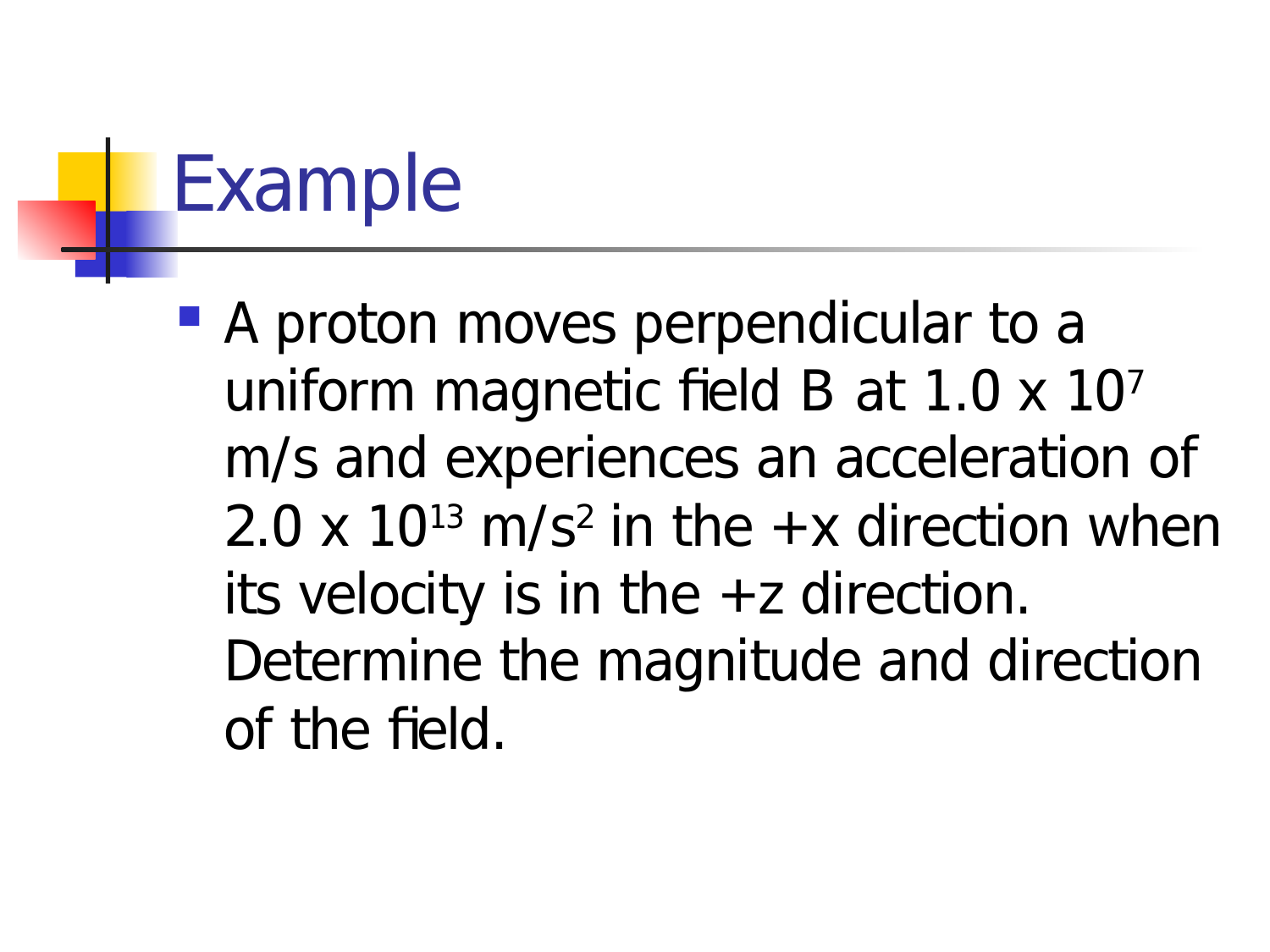

# Example
A proton moves perpendicular to a uniform magnetic field B at 1.0 x 107 m/s and experiences an acceleration of 2.0 x 1013 m/s2 in the +x direction when its velocity is in the +z direction. Determine the magnitude and direction of the field.